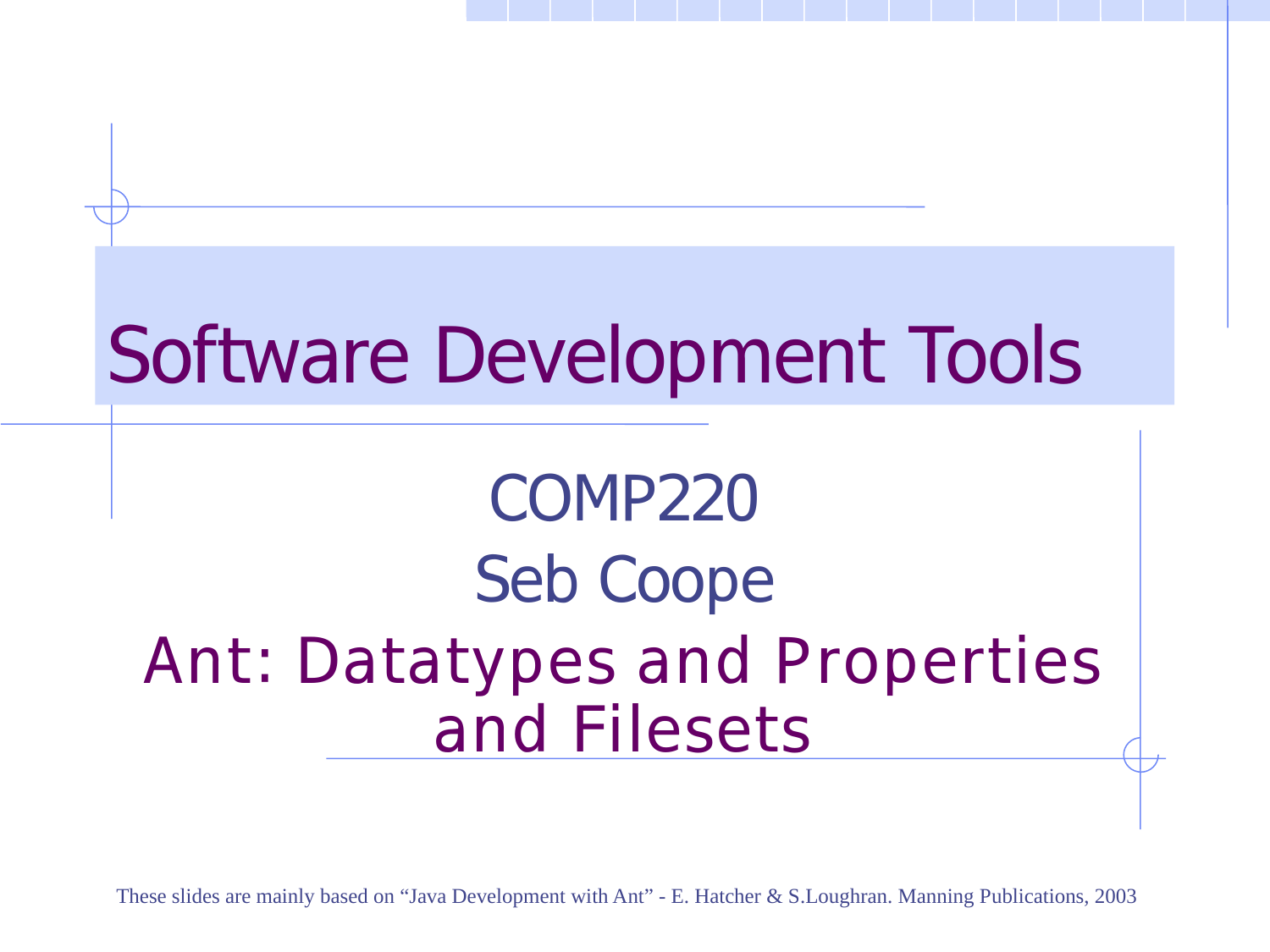

# Software Development Tools
COMP220
Seb Coope
Ant: Datatypes and Properties and Filesets
These slides are mainly based on “Java Development with Ant” - E. Hatcher & S.Loughran. Manning Publications, 2003